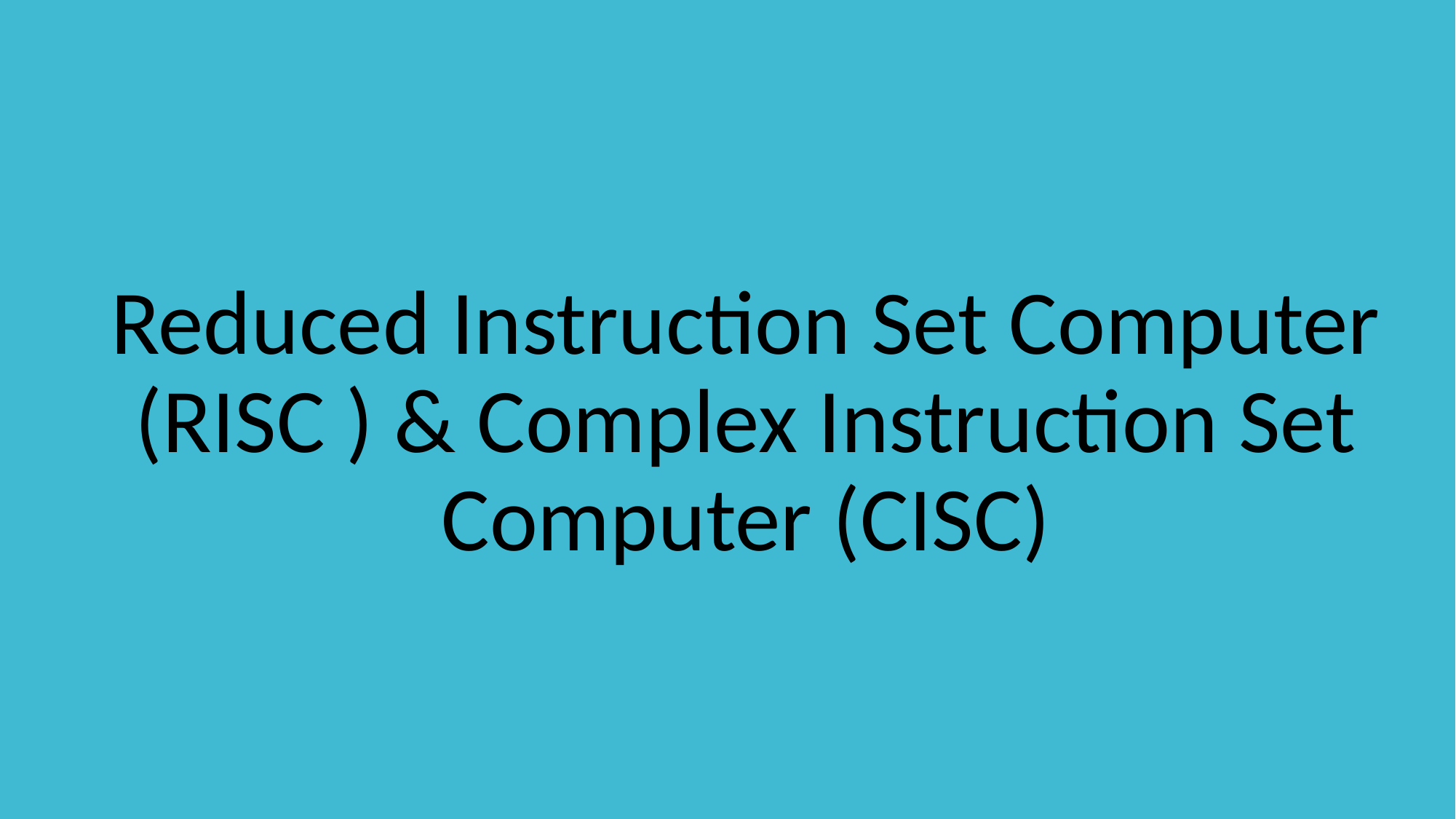

# Reduced Instruction Set Computer (RISC ) & Complex Instruction Set Computer (CISC)